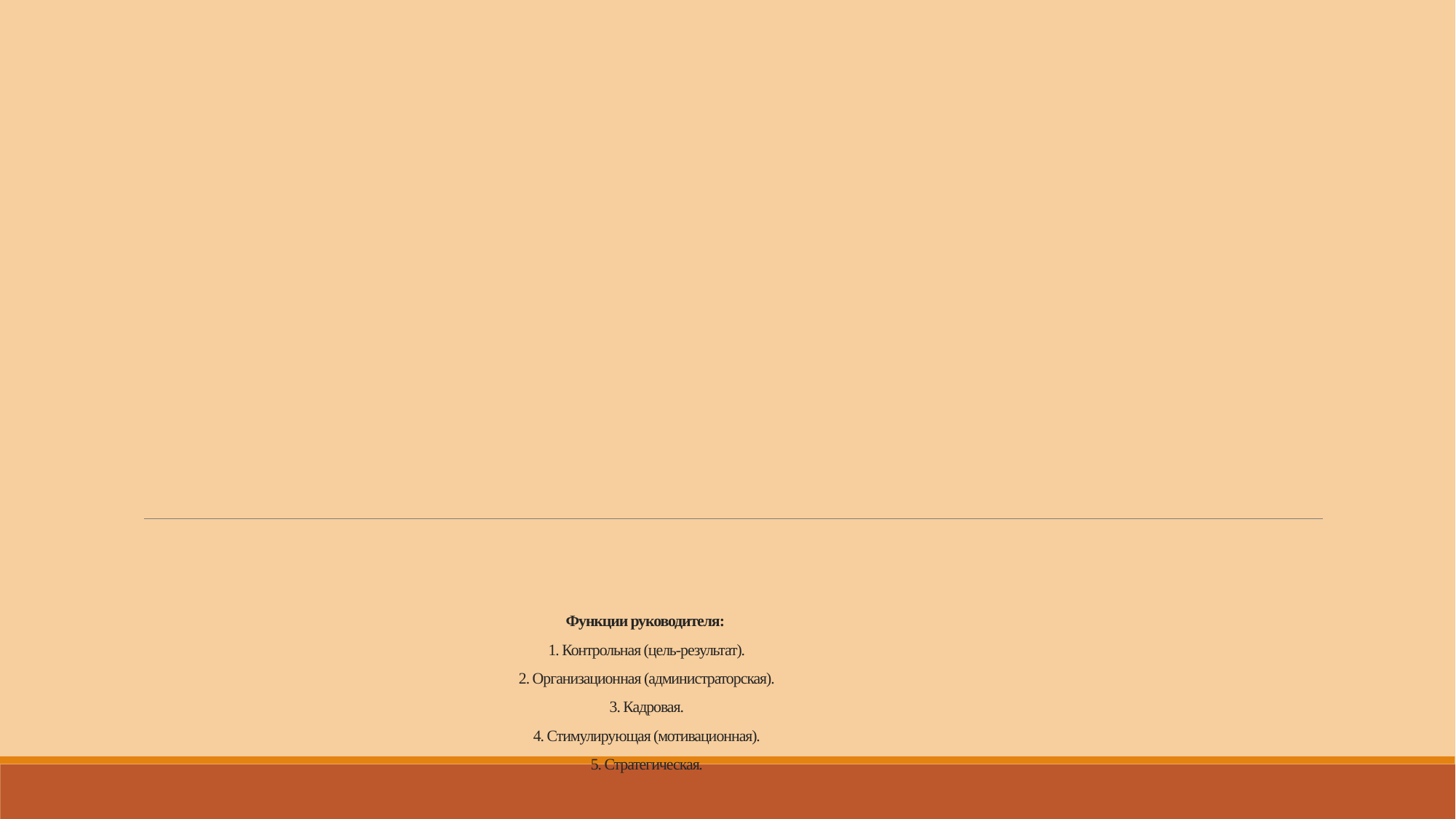

# Функции руководителя: 1. Контрольная (цель-результат). 2. Организационная (администраторская). 3. Кадровая. 4. Стимулирующая (мотивационная). 5. Стратегическая.